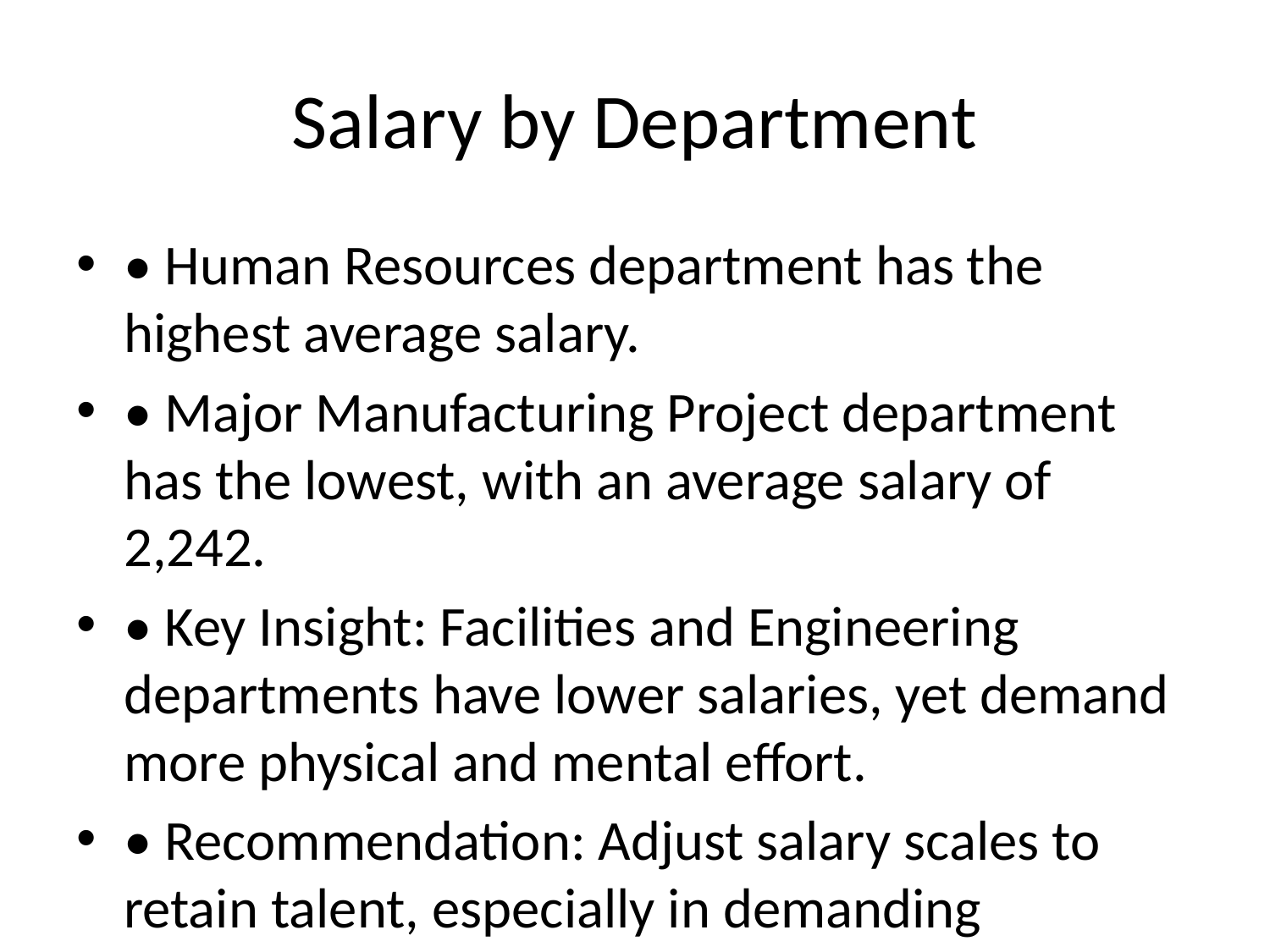

# Salary by Department
• Human Resources department has the highest average salary.
• Major Manufacturing Project department has the lowest, with an average salary of 2,242.
• Key Insight: Facilities and Engineering departments have lower salaries, yet demand more physical and mental effort.
• Recommendation: Adjust salary scales to retain talent, especially in demanding departments like Engineering.